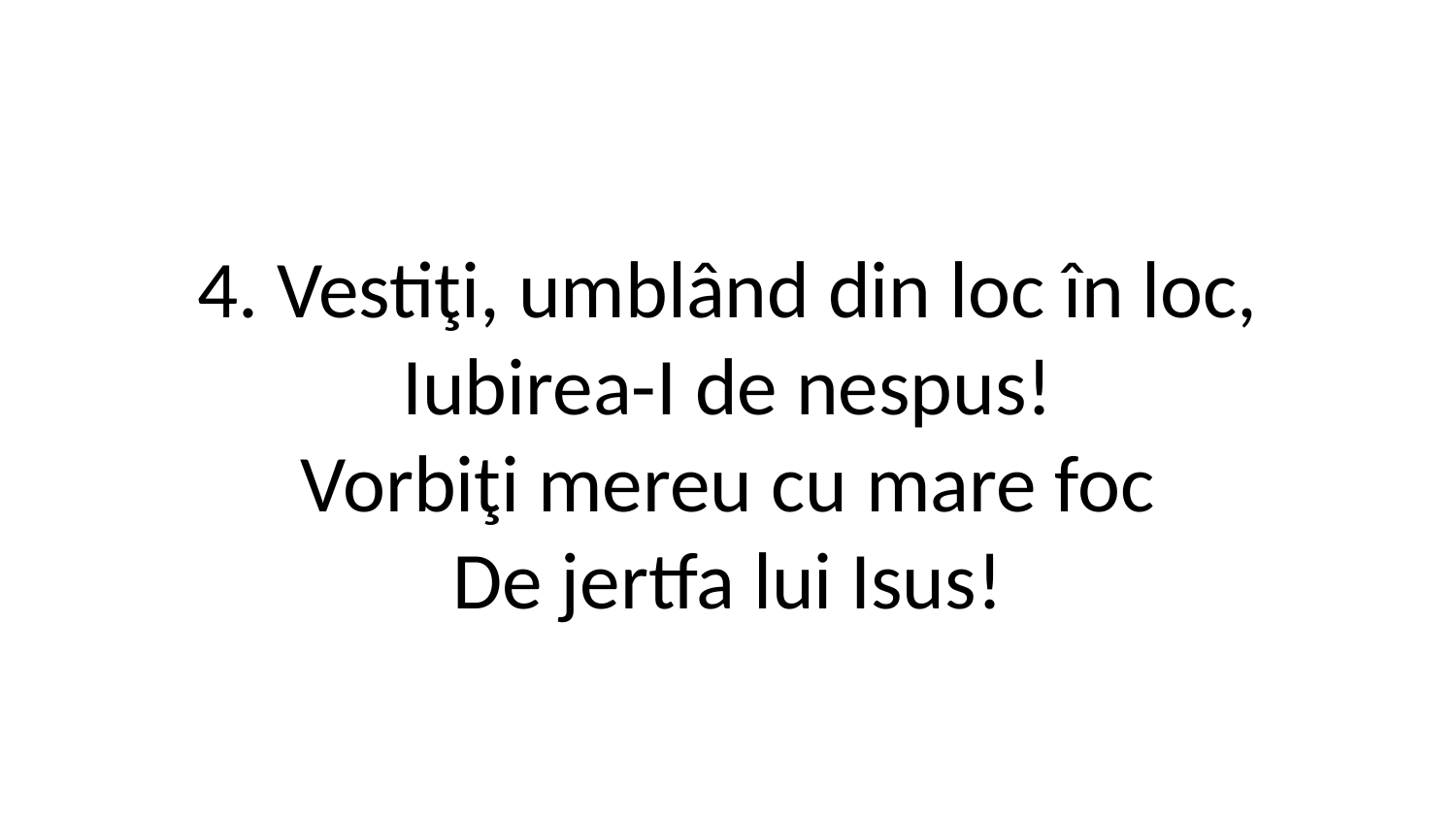

4. Vestiţi, umblând din loc în loc,
Iubirea-I de nespus!
Vorbiţi mereu cu mare foc
De jertfa lui Isus!